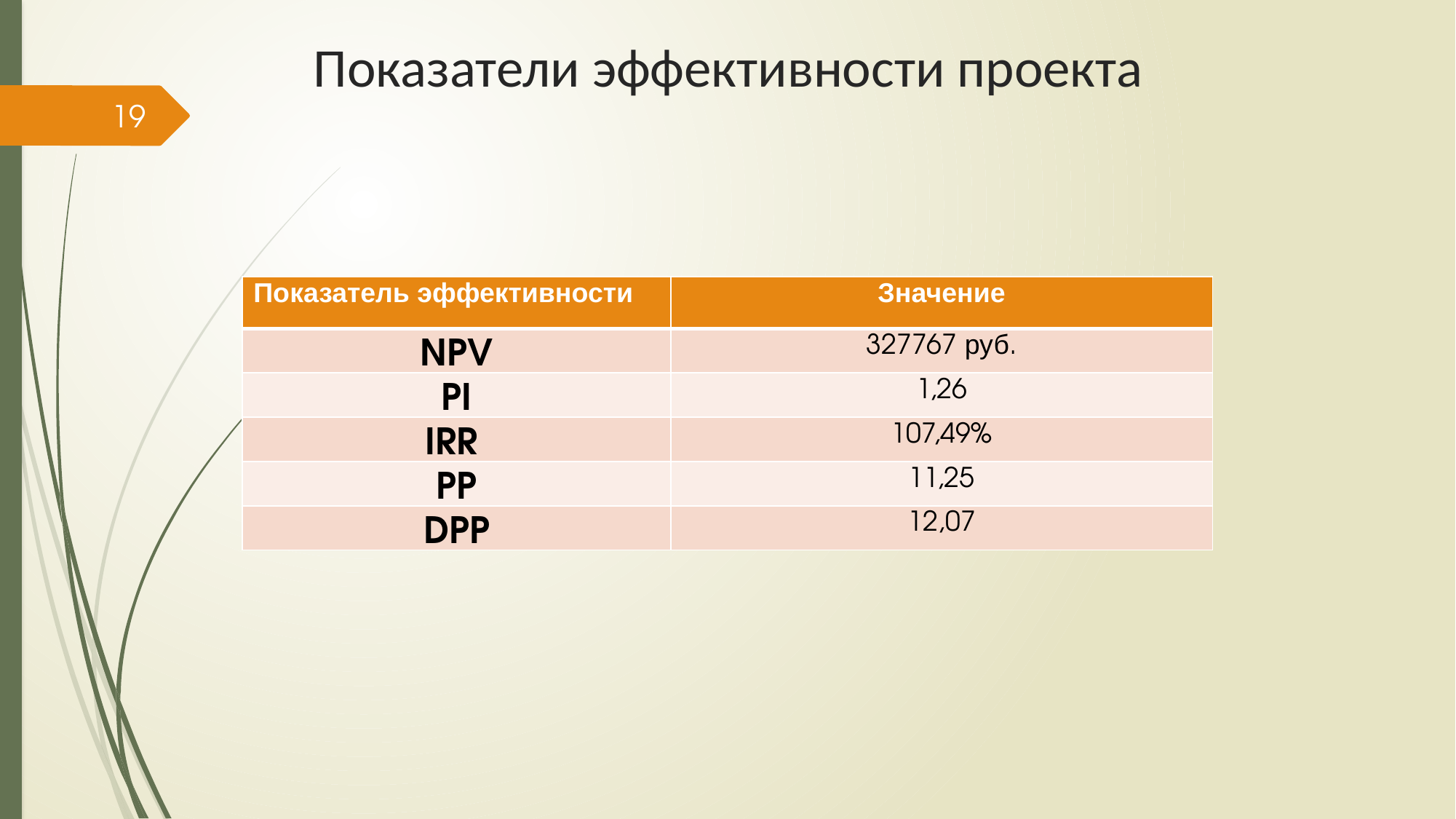

# Показатели эффективности проекта
19
| Показатель эффективности | Значение |
| --- | --- |
| NPV | 327767 руб. |
| PI | 1,26 |
| IRR | 107,49% |
| PP | 11,25 |
| DPP | 12,07 |